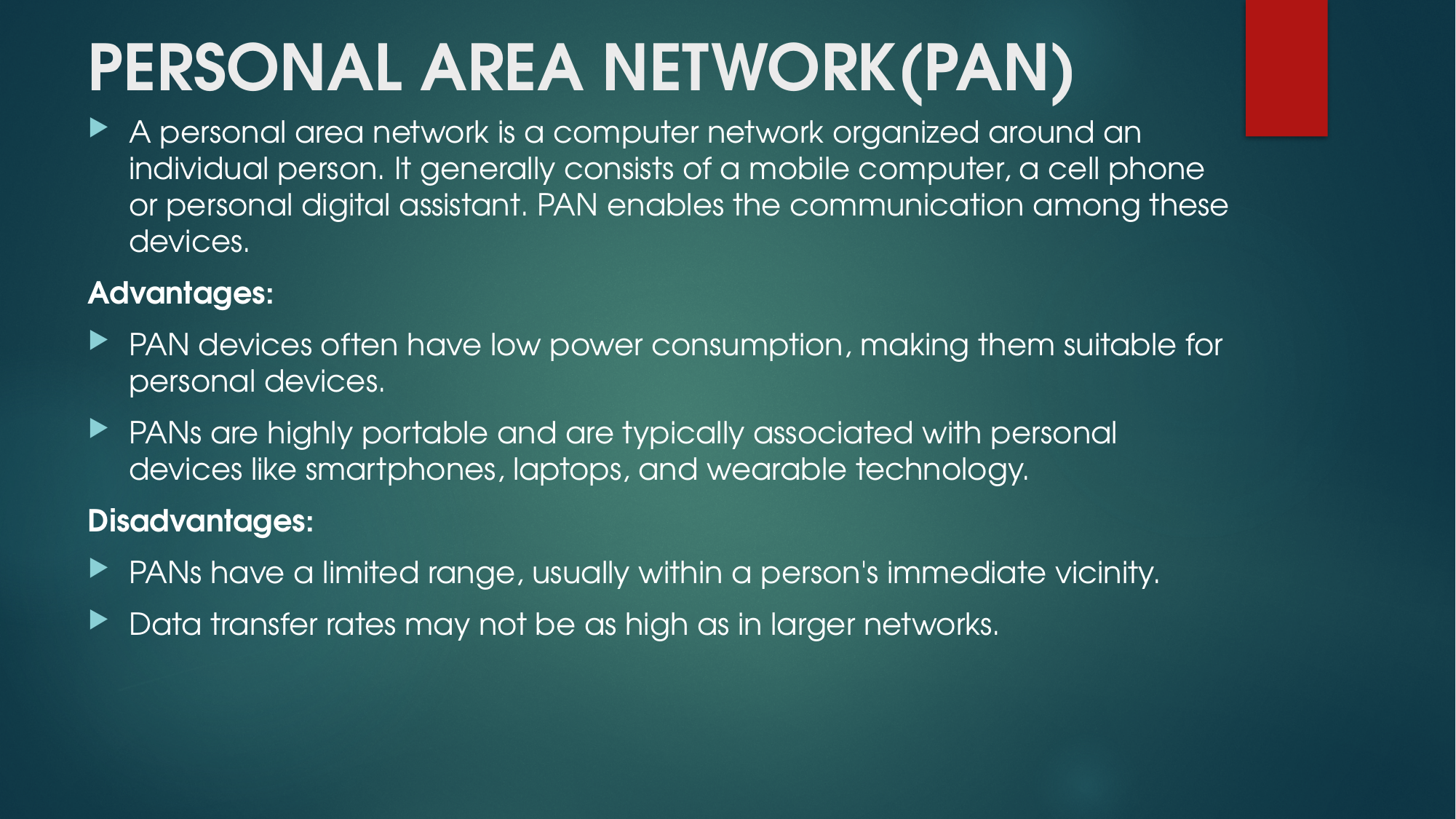

# PERSONAL AREA NETWORK(PAN)
A personal area network is a computer network organized around an individual person. It generally consists of a mobile computer, a cell phone or personal digital assistant. PAN enables the communication among these devices.
Advantages:
PAN devices often have low power consumption, making them suitable for personal devices.
PANs are highly portable and are typically associated with personal devices like smartphones, laptops, and wearable technology.
Disadvantages:
PANs have a limited range, usually within a person's immediate vicinity.
Data transfer rates may not be as high as in larger networks.